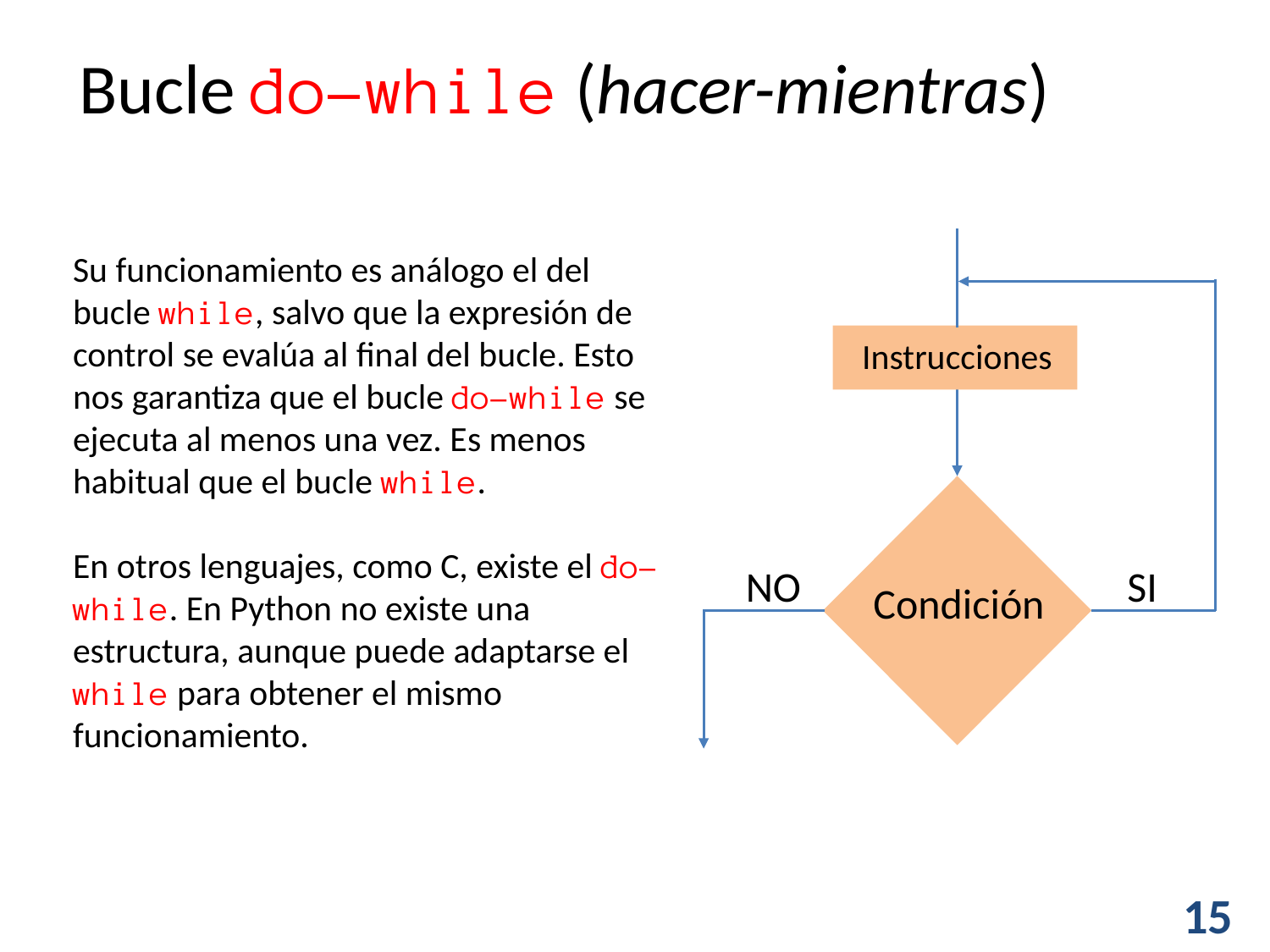

Bucle do-while (hacer-mientras)
Su funcionamiento es análogo el del bucle while, salvo que la expresión de control se evalúa al final del bucle. Esto nos garantiza que el bucle do-while se ejecuta al menos una vez. Es menos habitual que el bucle while.

En otros lenguajes, como C, existe el do-while. En Python no existe una estructura, aunque puede adaptarse el while para obtener el mismo funcionamiento.

Instrucciones

NO
SI
Condición
15